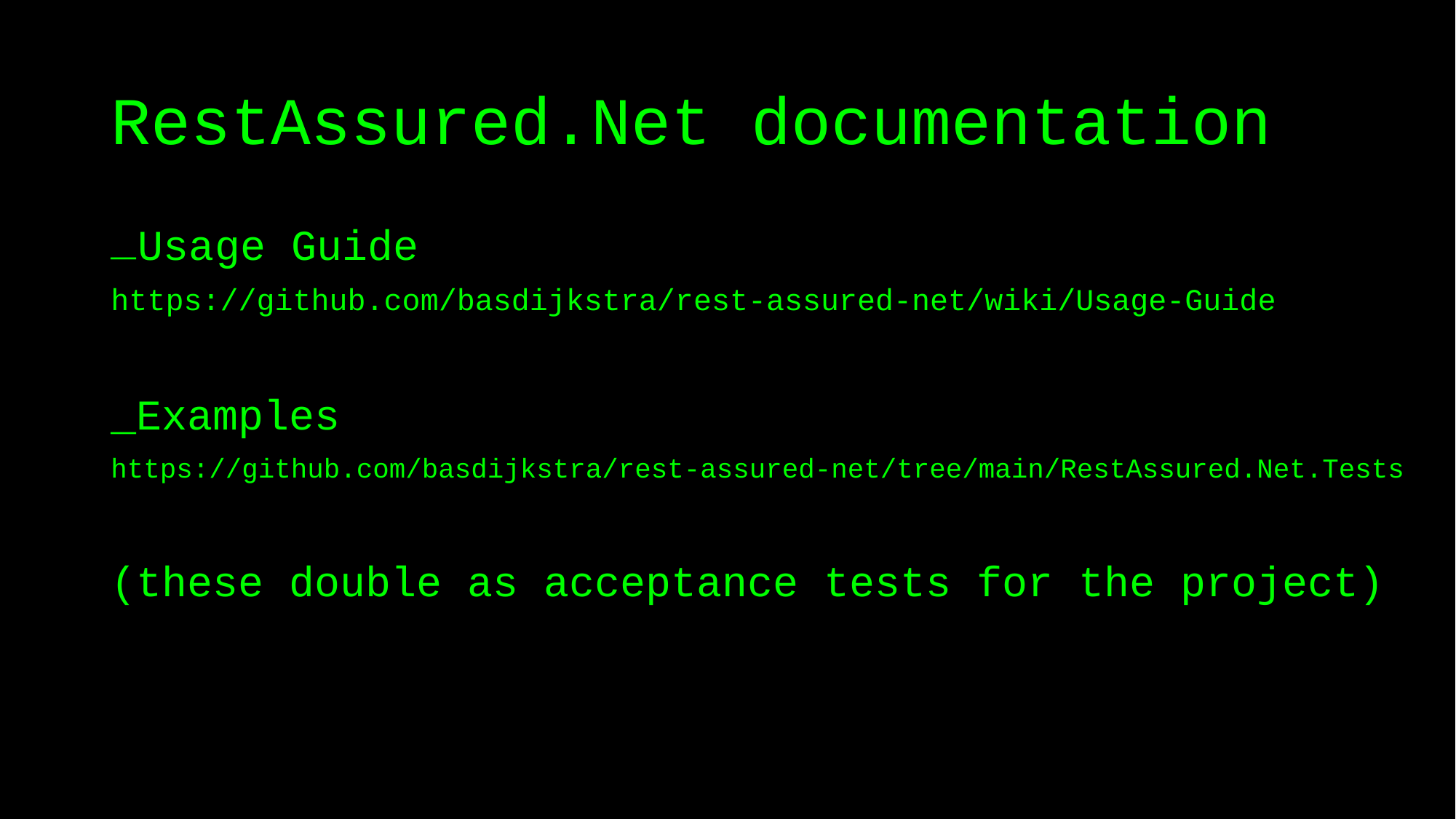

# RestAssured.Net documentation
Usage Guide
https://github.com/basdijkstra/rest-assured-net/wiki/Usage-Guide

_Examples
https://github.com/basdijkstra/rest-assured-net/tree/main/RestAssured.Net.Tests

(these double as acceptance tests for the project)